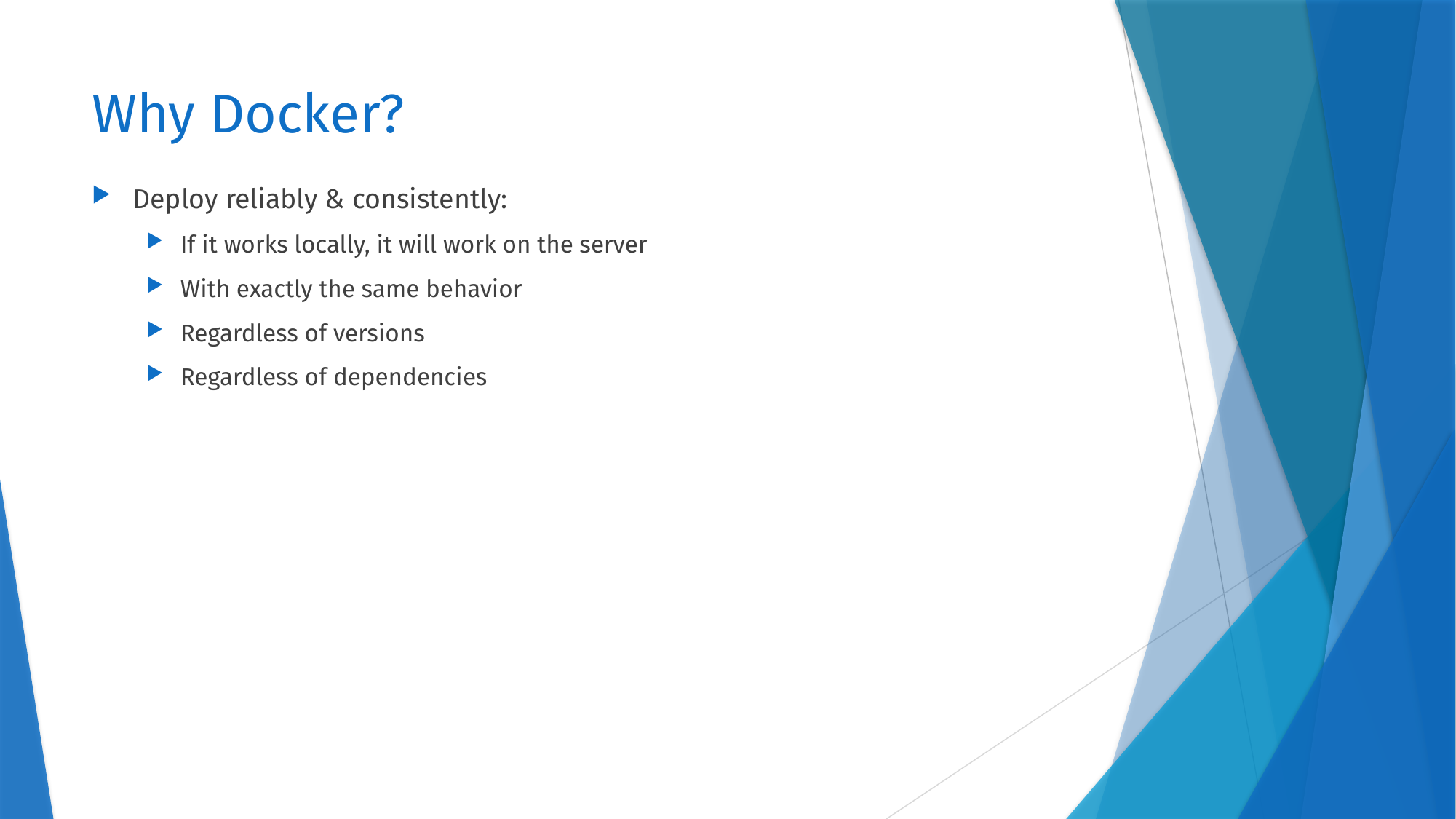

# Why Docker?
Deploy reliably & consistently:
If it works locally, it will work on the server
With exactly the same behavior
Regardless of versions
Regardless of dependencies